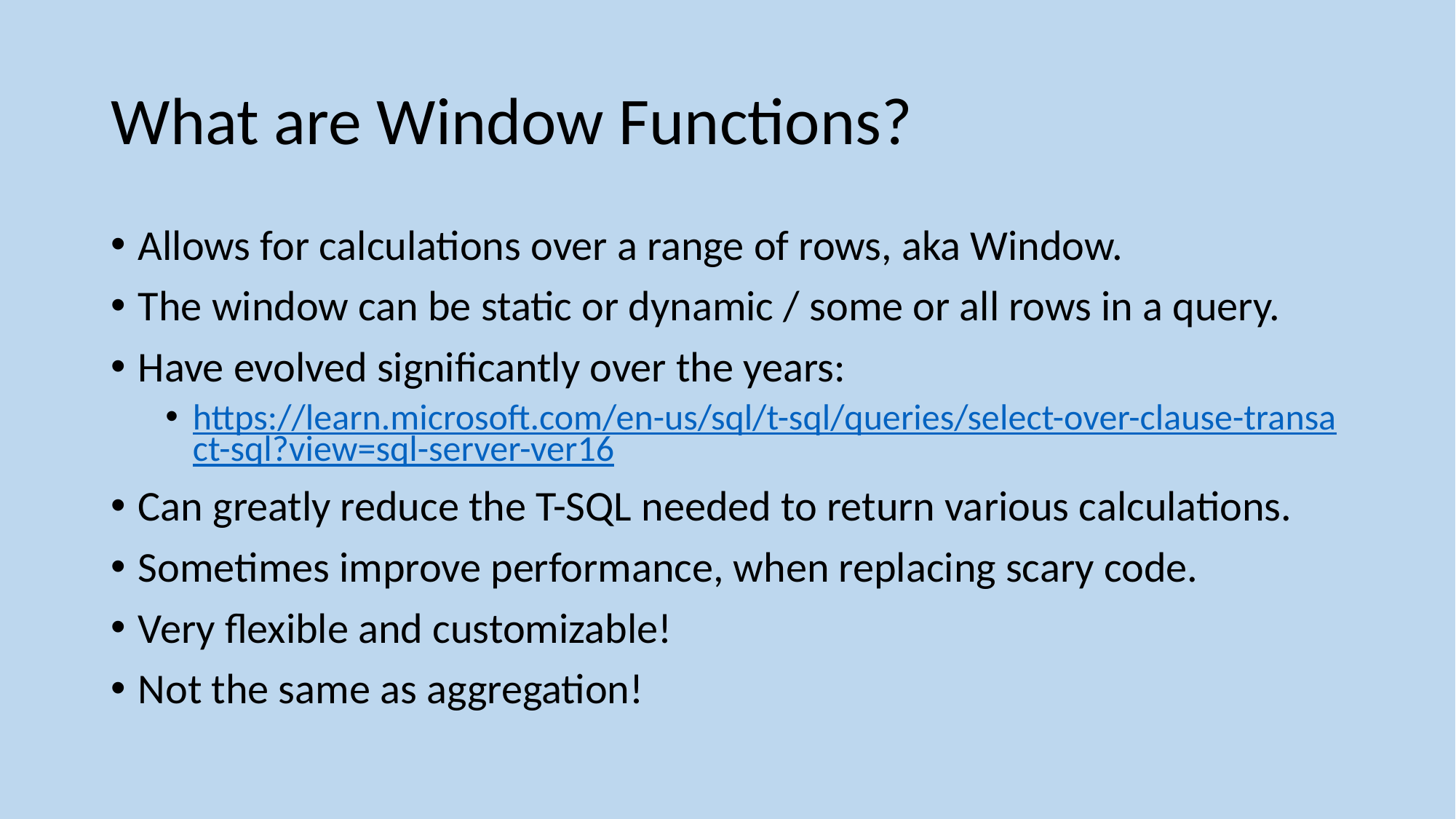

# What are Window Functions?
Allows for calculations over a range of rows, aka Window.
The window can be static or dynamic / some or all rows in a query.
Have evolved significantly over the years:
https://learn.microsoft.com/en-us/sql/t-sql/queries/select-over-clause-transact-sql?view=sql-server-ver16
Can greatly reduce the T-SQL needed to return various calculations.
Sometimes improve performance, when replacing scary code.
Very flexible and customizable!
Not the same as aggregation!